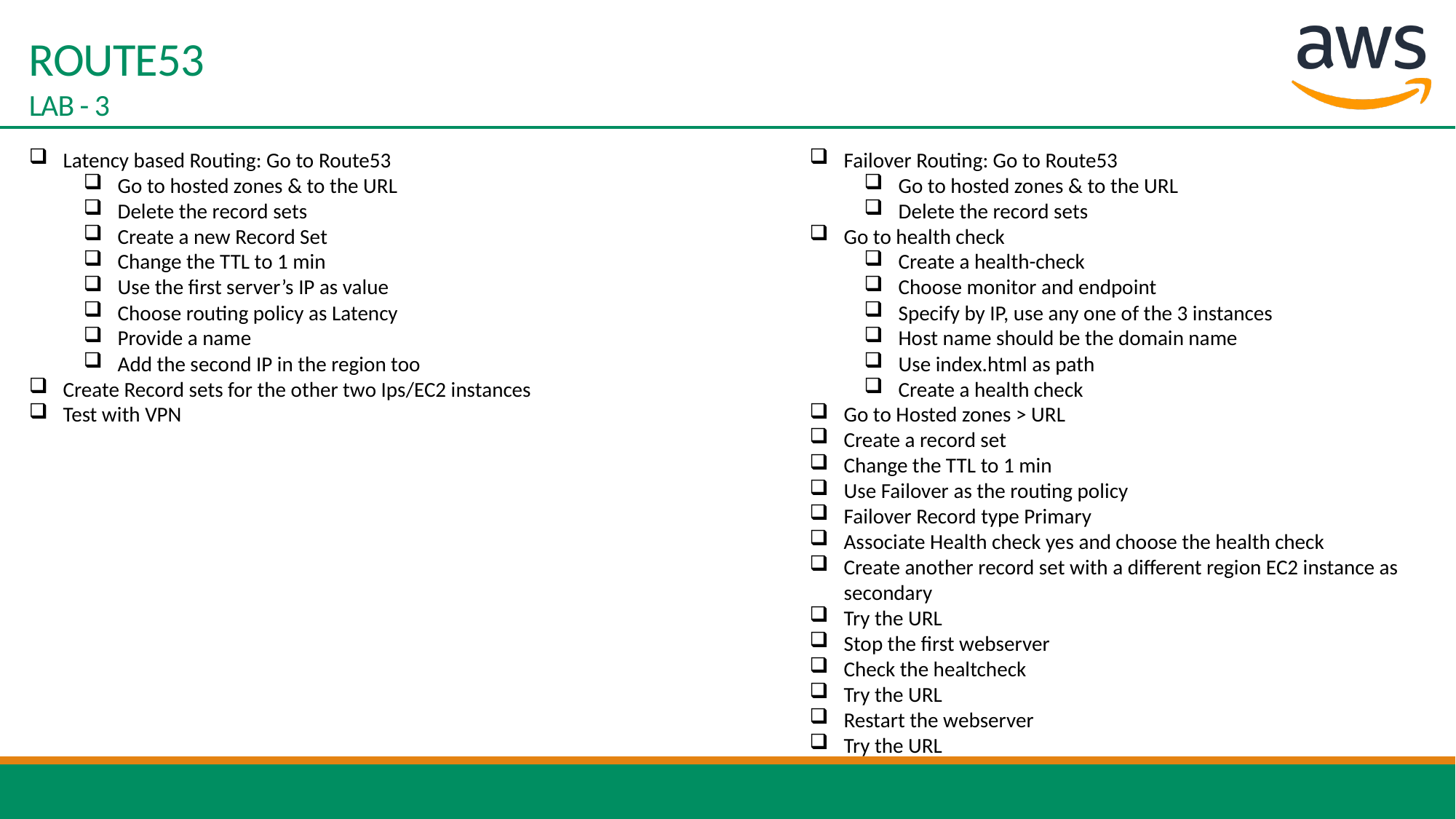

# ROUTE53 LAB - 3
Latency based Routing: Go to Route53
Go to hosted zones & to the URL
Delete the record sets
Create a new Record Set
Change the TTL to 1 min
Use the first server’s IP as value
Choose routing policy as Latency
Provide a name
Add the second IP in the region too
Create Record sets for the other two Ips/EC2 instances
Test with VPN
Failover Routing: Go to Route53
Go to hosted zones & to the URL
Delete the record sets
Go to health check
Create a health-check
Choose monitor and endpoint
Specify by IP, use any one of the 3 instances
Host name should be the domain name
Use index.html as path
Create a health check
Go to Hosted zones > URL
Create a record set
Change the TTL to 1 min
Use Failover as the routing policy
Failover Record type Primary
Associate Health check yes and choose the health check
Create another record set with a different region EC2 instance as secondary
Try the URL
Stop the first webserver
Check the healtcheck
Try the URL
Restart the webserver
Try the URL